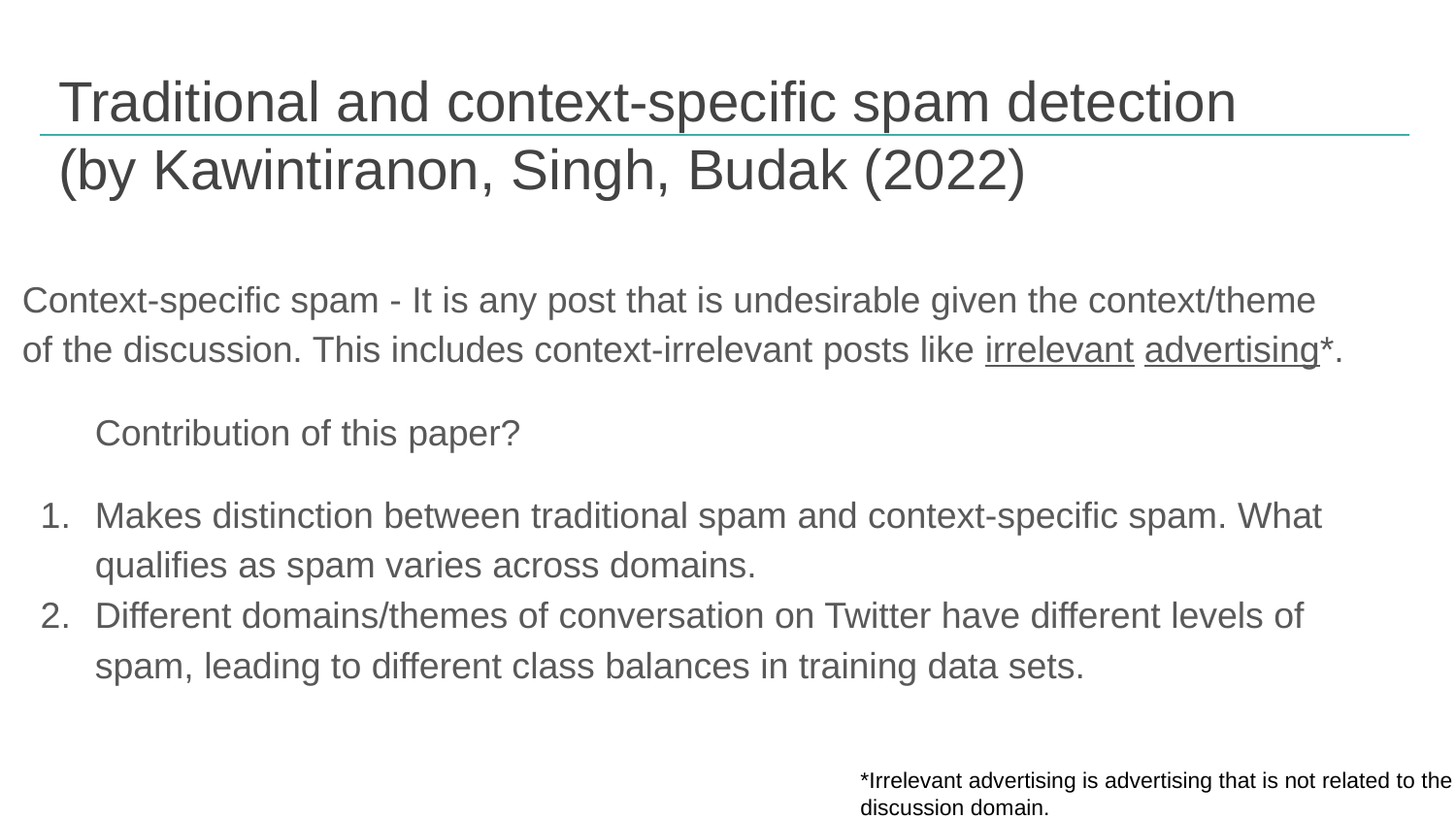

# Traditional and context-specific spam detection
(by Kawintiranon, Singh, Budak (2022)
Context-specific spam - It is any post that is undesirable given the context/theme of the discussion. This includes context-irrelevant posts like irrelevant advertising*.
Contribution of this paper?
Makes distinction between traditional spam and context-specific spam. What qualifies as spam varies across domains.
Different domains/themes of conversation on Twitter have different levels of spam, leading to different class balances in training data sets.
*Irrelevant advertising is advertising that is not related to the discussion domain.